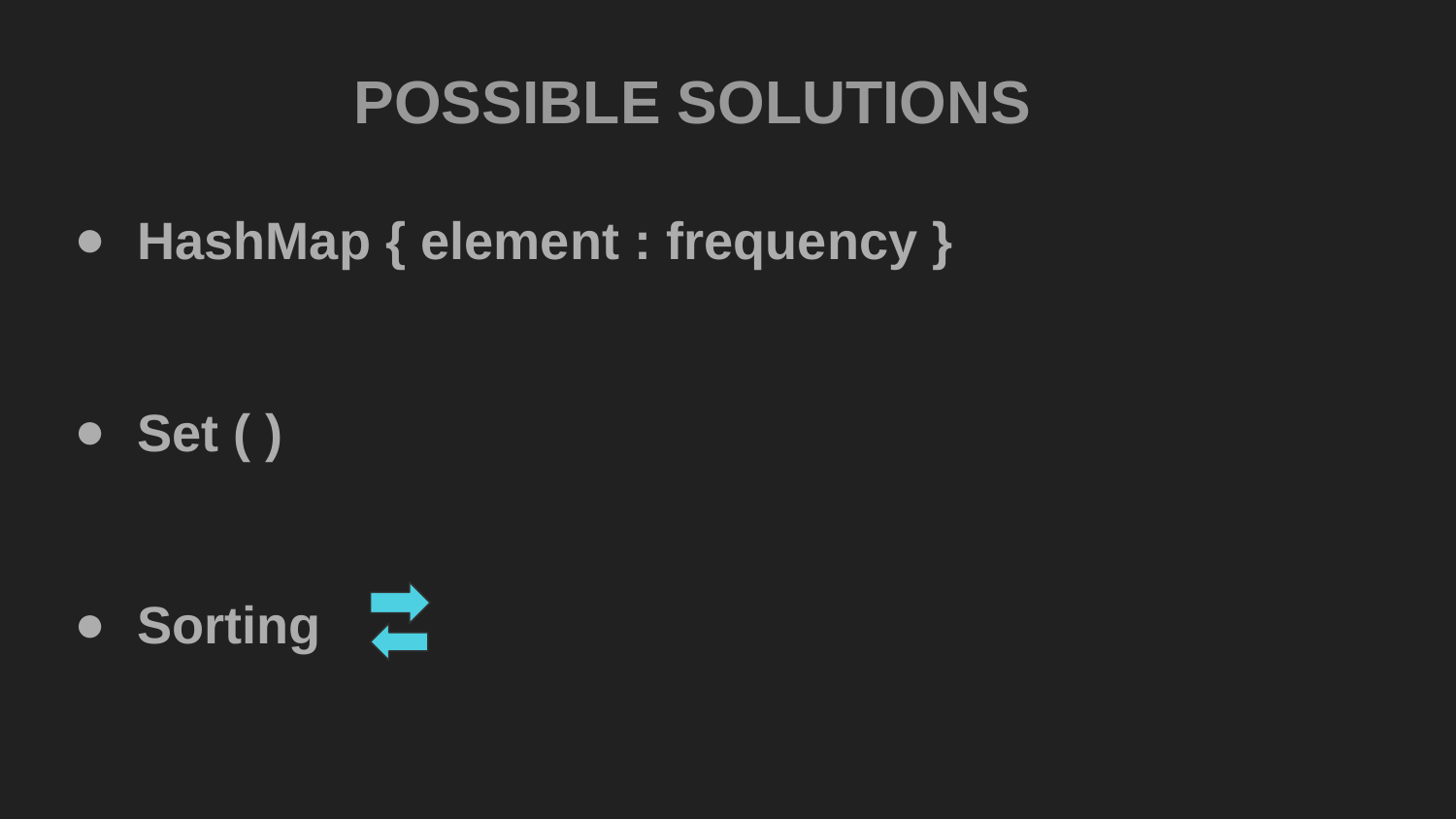

# POSSIBLE SOLUTIONS
HashMap { element : frequency }

Set ( )

Sorting